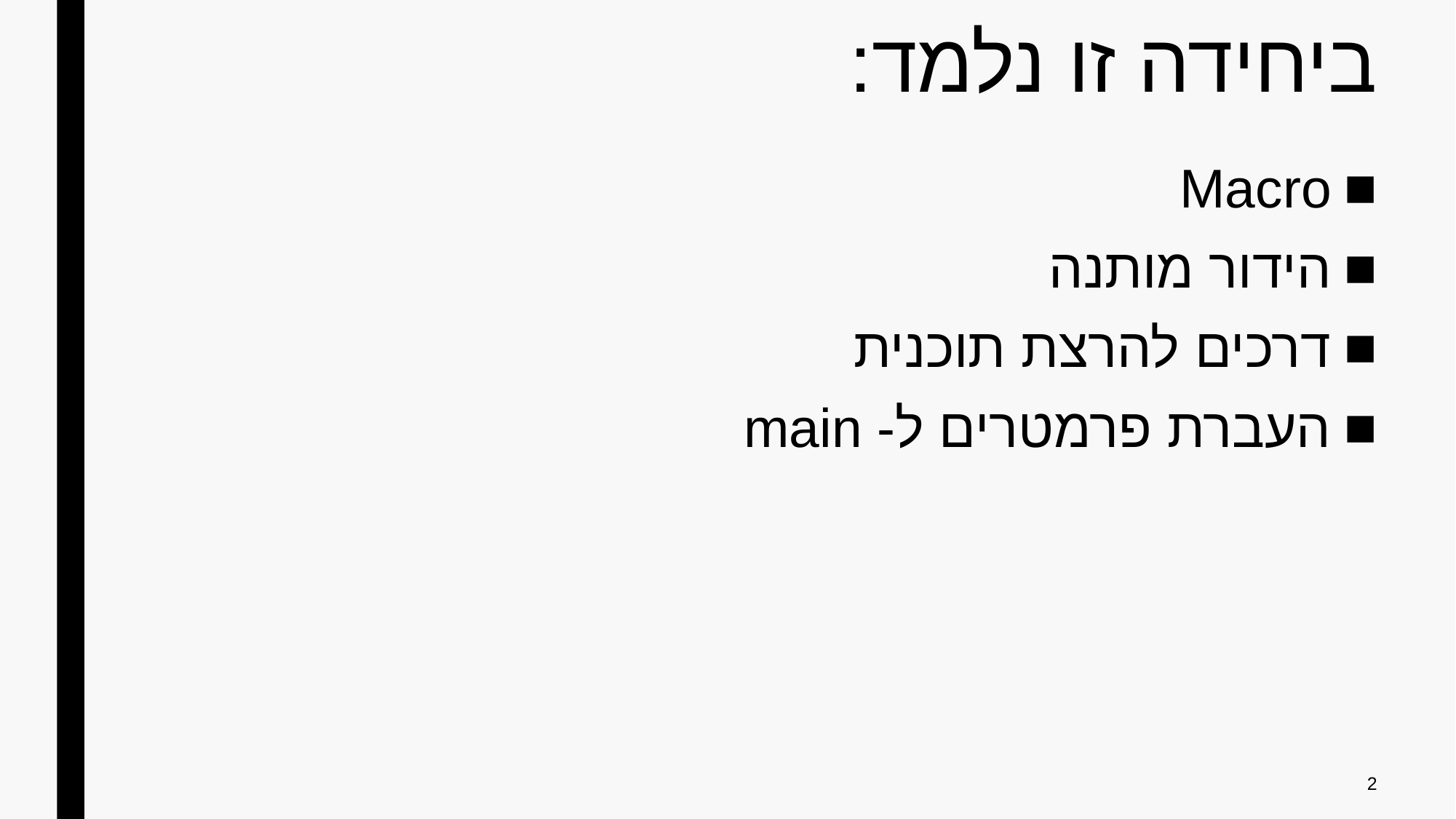

# ביחידה זו נלמד:
Macro
הידור מותנה
דרכים להרצת תוכנית
העברת פרמטרים ל- main
2